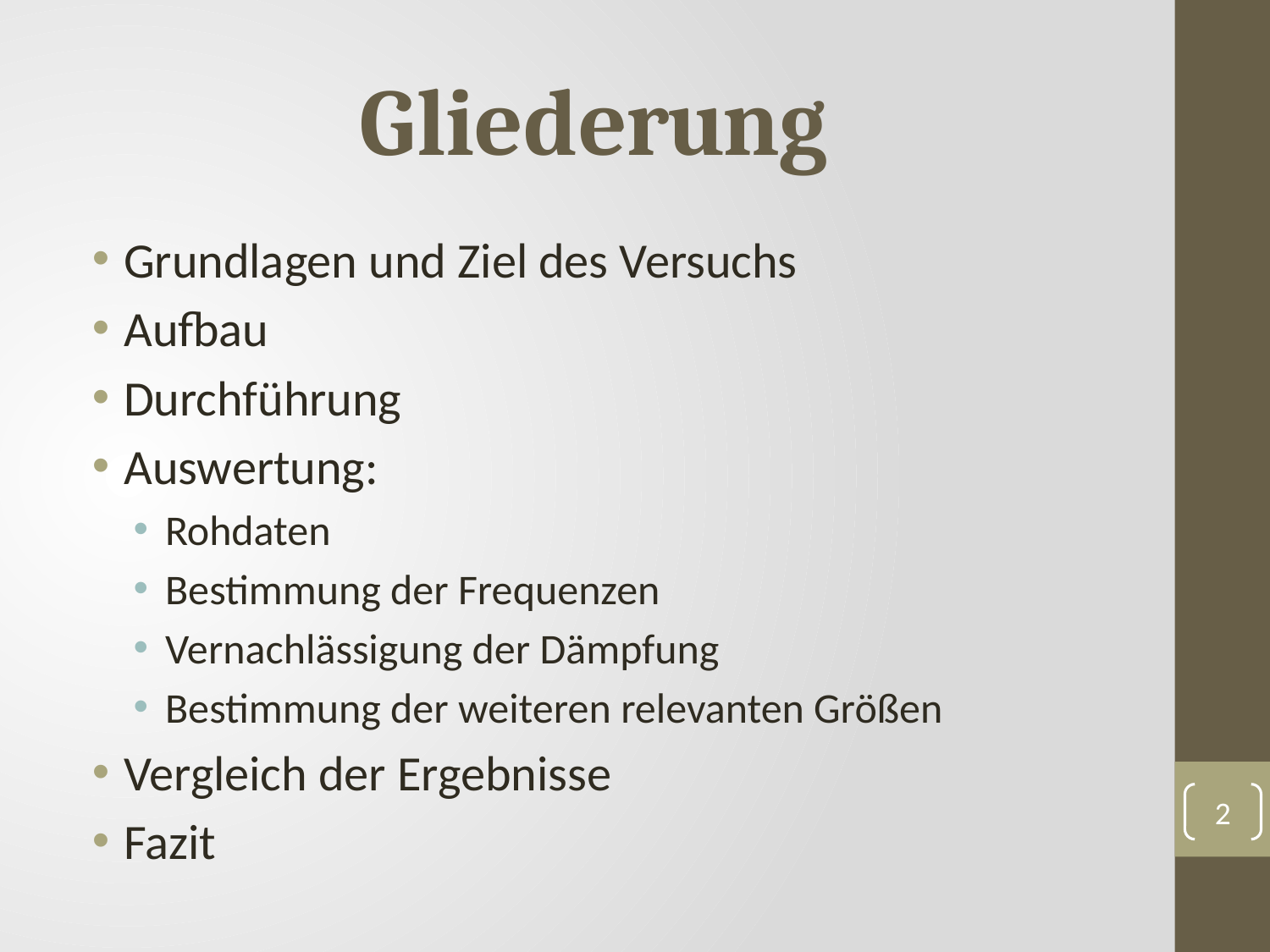

# Gliederung
Grundlagen und Ziel des Versuchs
Aufbau
Durchführung
Auswertung:
Rohdaten
Bestimmung der Frequenzen
Vernachlässigung der Dämpfung
Bestimmung der weiteren relevanten Größen
Vergleich der Ergebnisse
Fazit

2